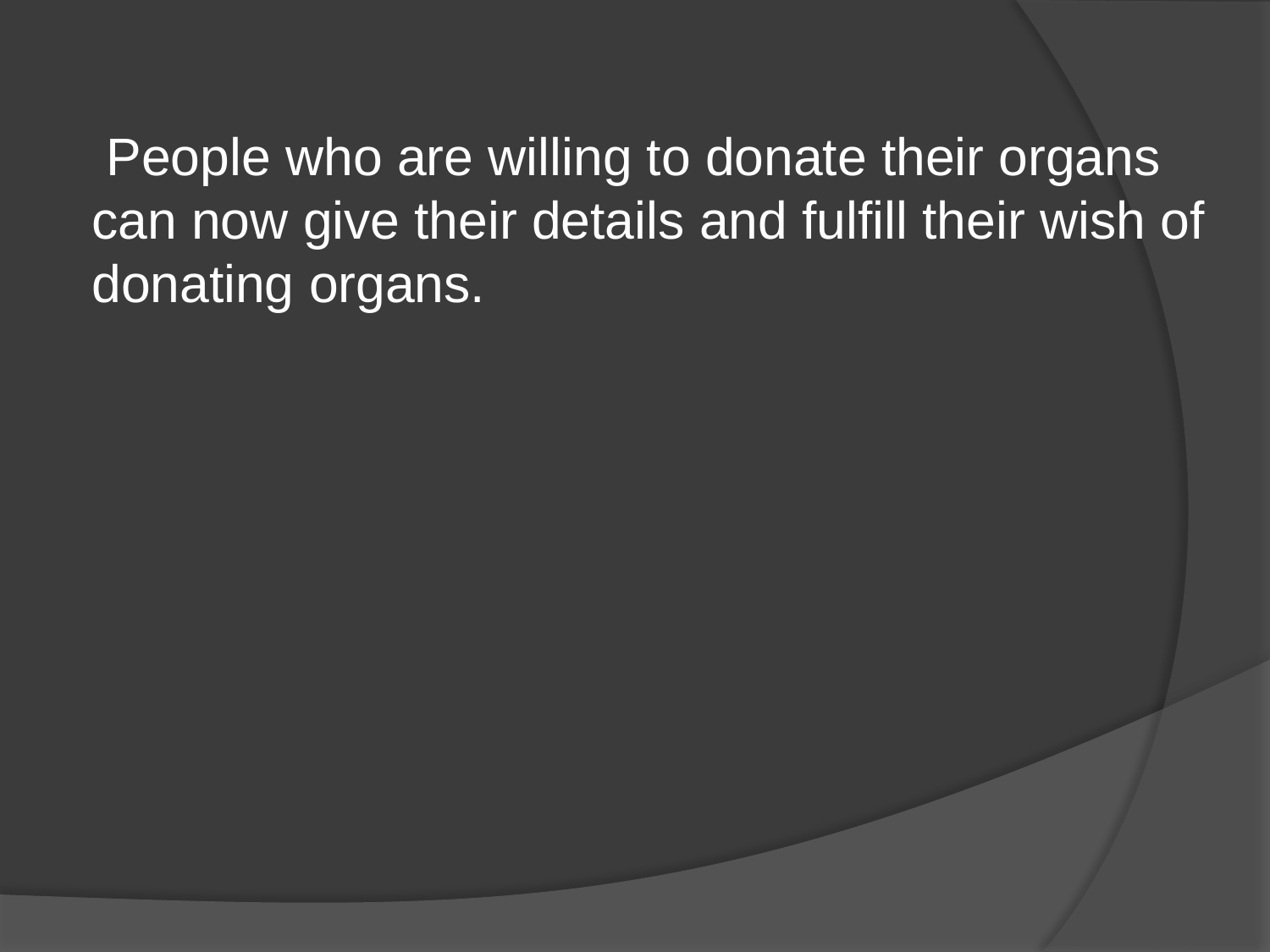

People who are willing to donate their organs
can now give their details and fulfill their wish of
donating organs.